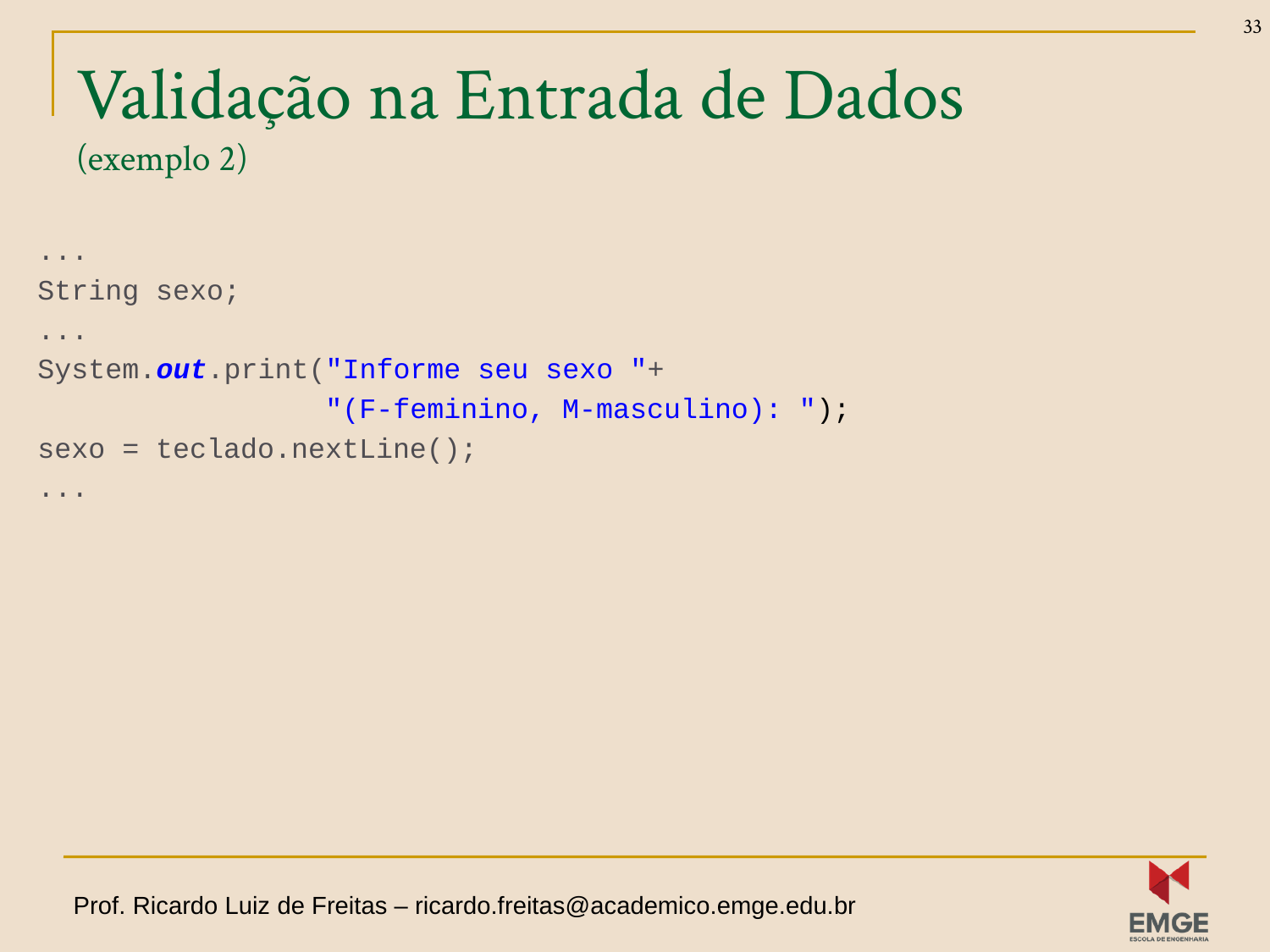

33
# Validação na Entrada de Dados (exemplo 2)
...
String sexo;
...
System.out.print("Informe seu sexo "+
                 "(F-feminino, M-masculino): ");
sexo = teclado.nextLine();
...